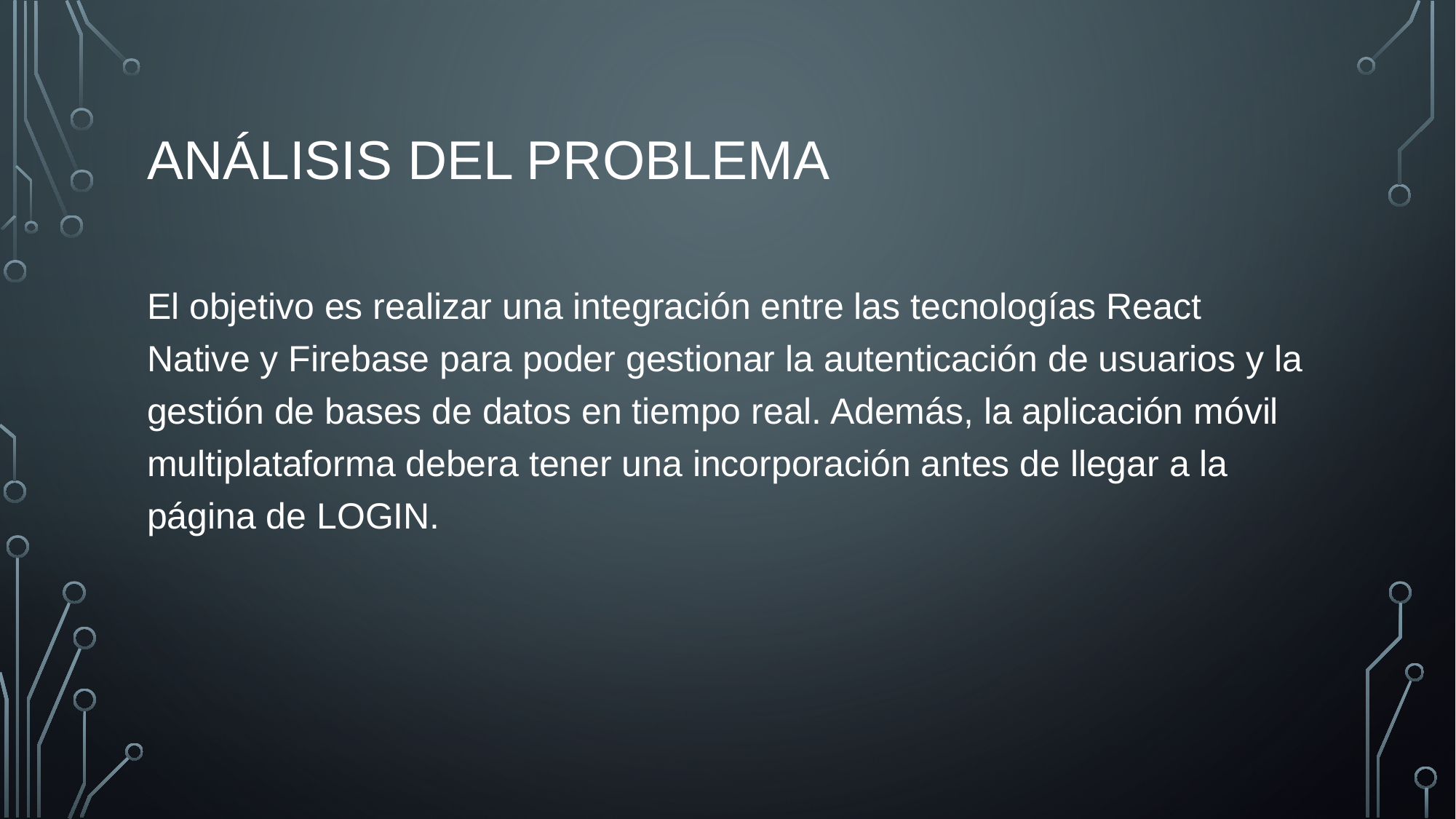

# Análisis del problema
El objetivo es realizar una integración entre las tecnologías React Native y Firebase para poder gestionar la autenticación de usuarios y la gestión de bases de datos en tiempo real. Además, la aplicación móvil multiplataforma debera tener una incorporación antes de llegar a la página de LOGIN.